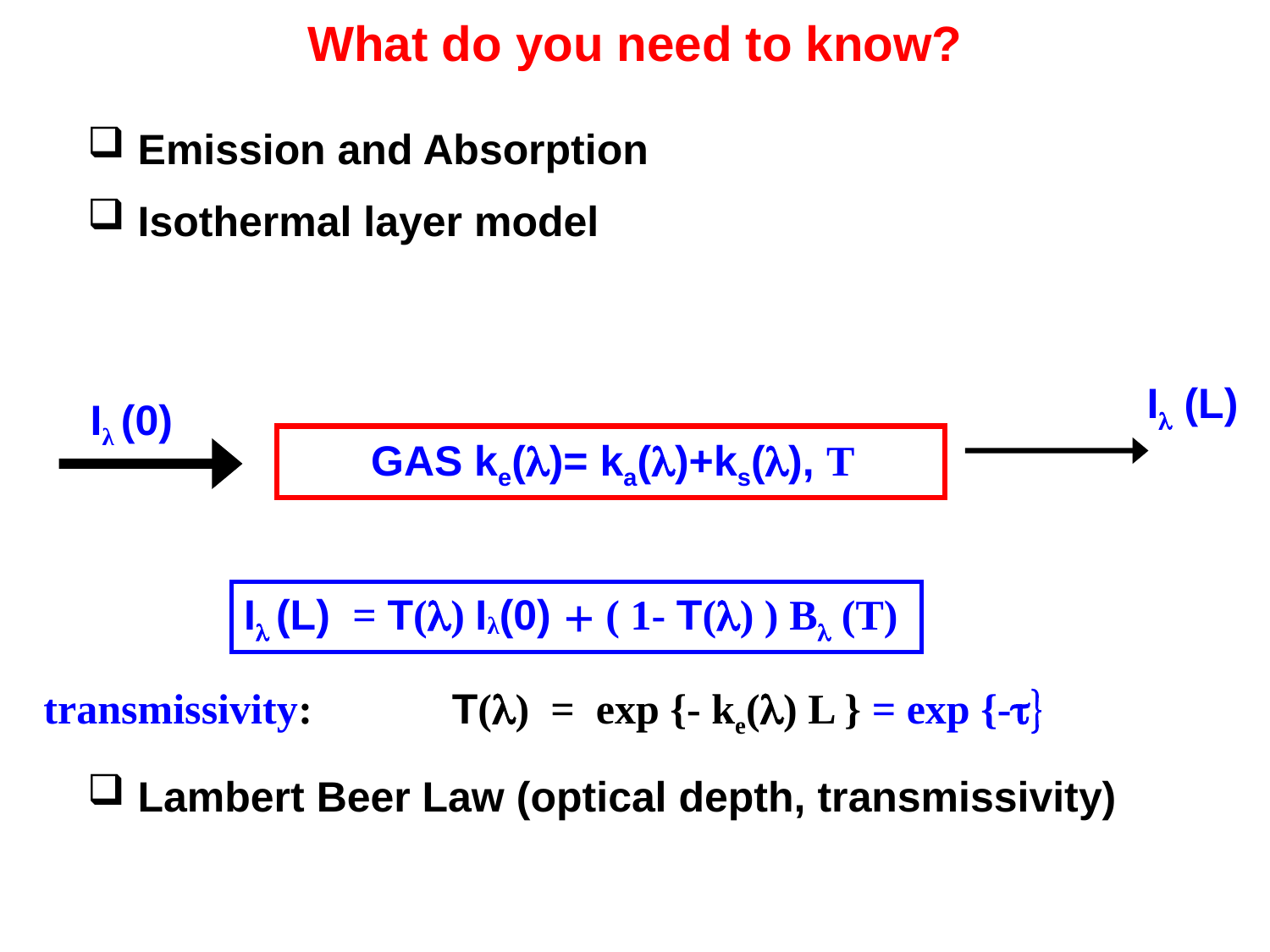

# What do you need to know?
Emission and Absorption
Isothermal layer model

Lambert Beer Law (optical depth, transmissivity)

Iλ (L)
Iλ (0)

GAS ke(λ)= ka(λ)+ks(λ), T

Iλ (L)  = T(λ) Iλ(0) + ( 1- T(λ) ) Bλ (T)

 transmissivity: 	 T(λ)  =  exp {- ke(λ) L } = exp {-τ}